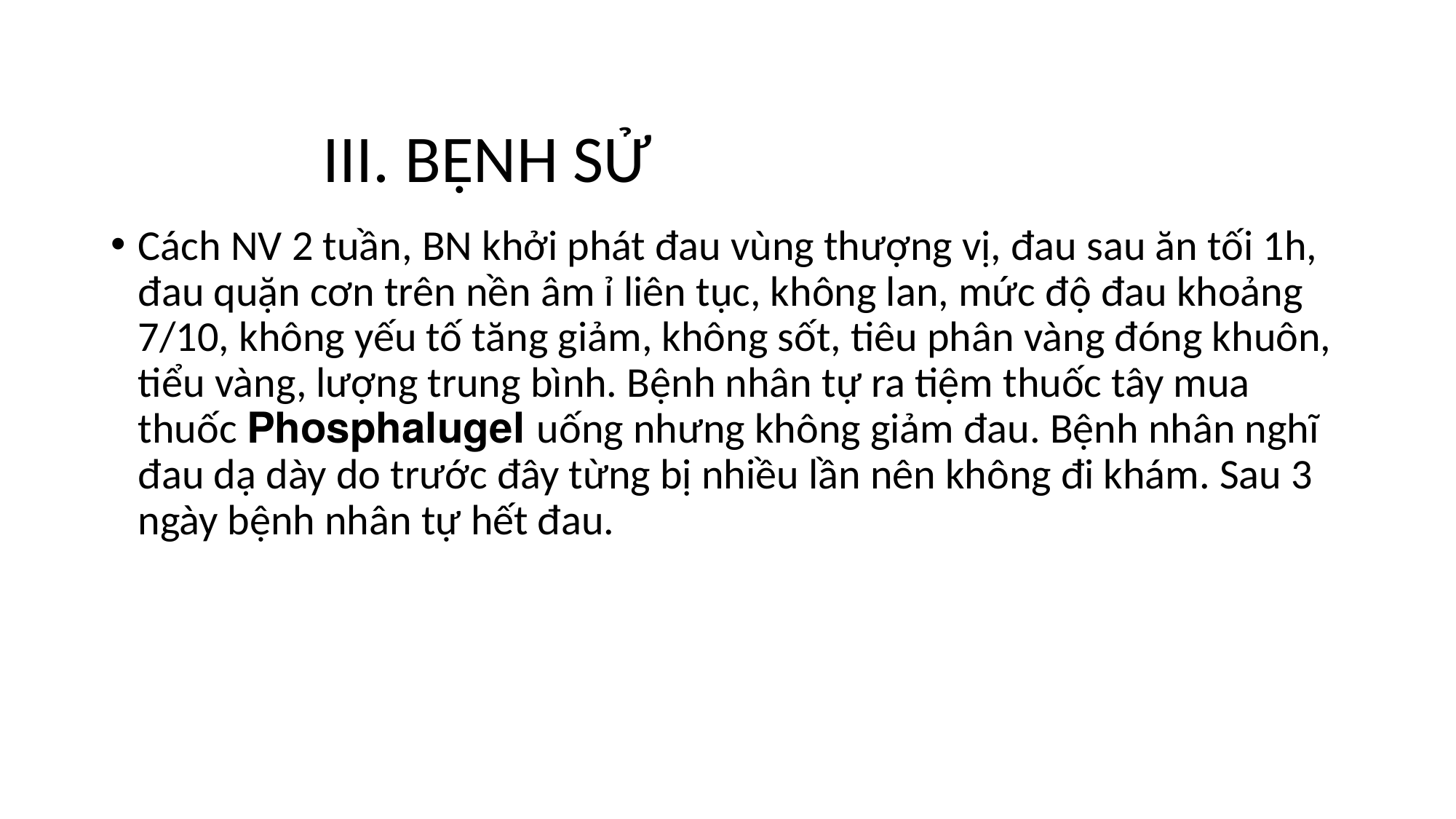

# III. BỆNH SỬ
Cách NV 2 tuần, BN khởi phát đau vùng thượng vị, đau sau ăn tối 1h, đau quặn cơn trên nền âm ỉ liên tục, không lan, mức độ đau khoảng 7/10, không yếu tố tăng giảm, không sốt, tiêu phân vàng đóng khuôn, tiểu vàng, lượng trung bình. Bệnh nhân tự ra tiệm thuốc tây mua thuốc Phosphalugel uống nhưng không giảm đau. Bệnh nhân nghĩ đau dạ dày do trước đây từng bị nhiều lần nên không đi khám. Sau 3 ngày bệnh nhân tự hết đau.